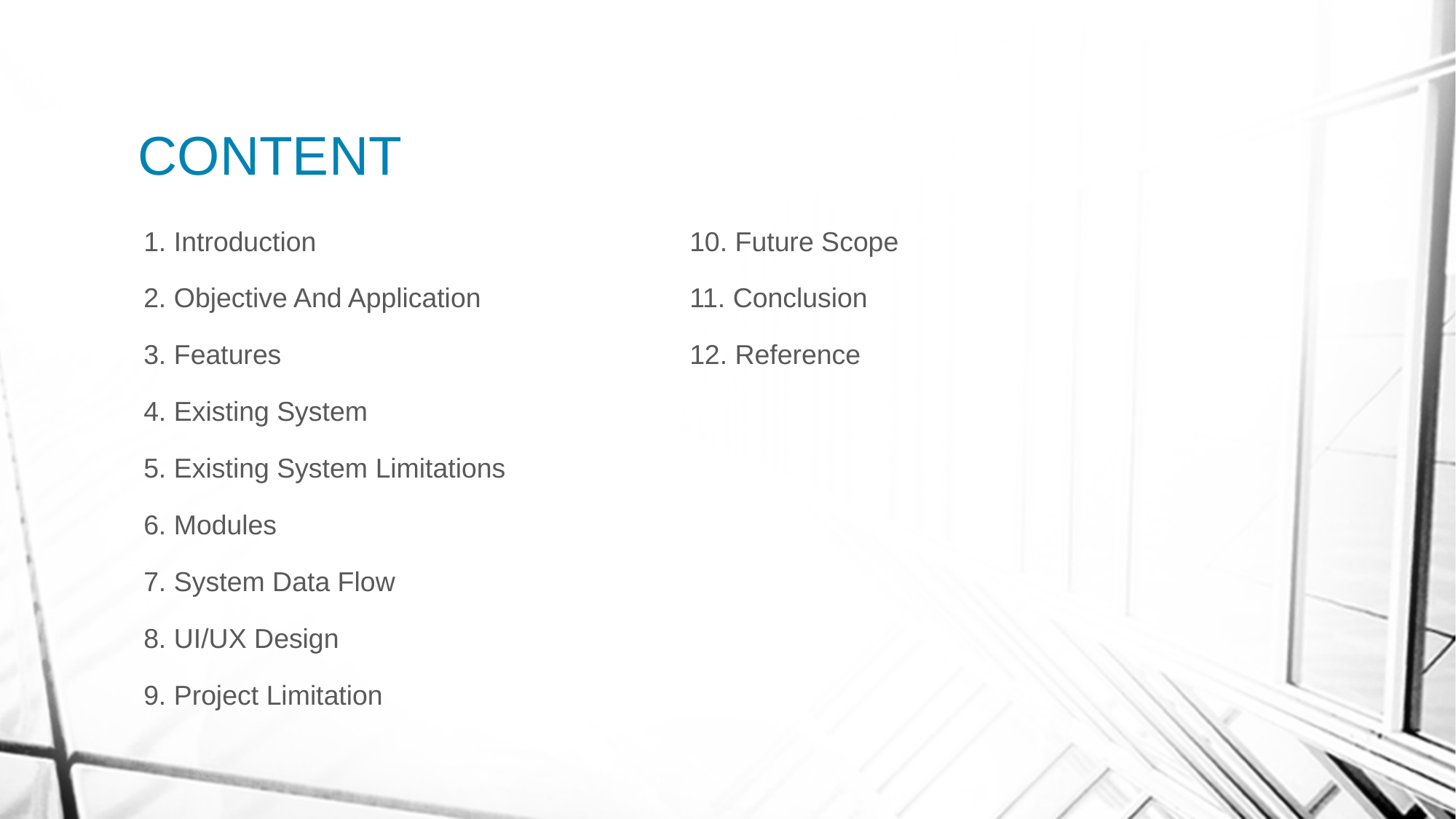

# CONTENT
1. Introduction				10. Future Scope
2. Objective And Application		11. Conclusion
3. Features				12. Reference
4. Existing System
5. Existing System Limitations
6. Modules
7. System Data Flow
8. UI/UX Design
9. Project Limitation